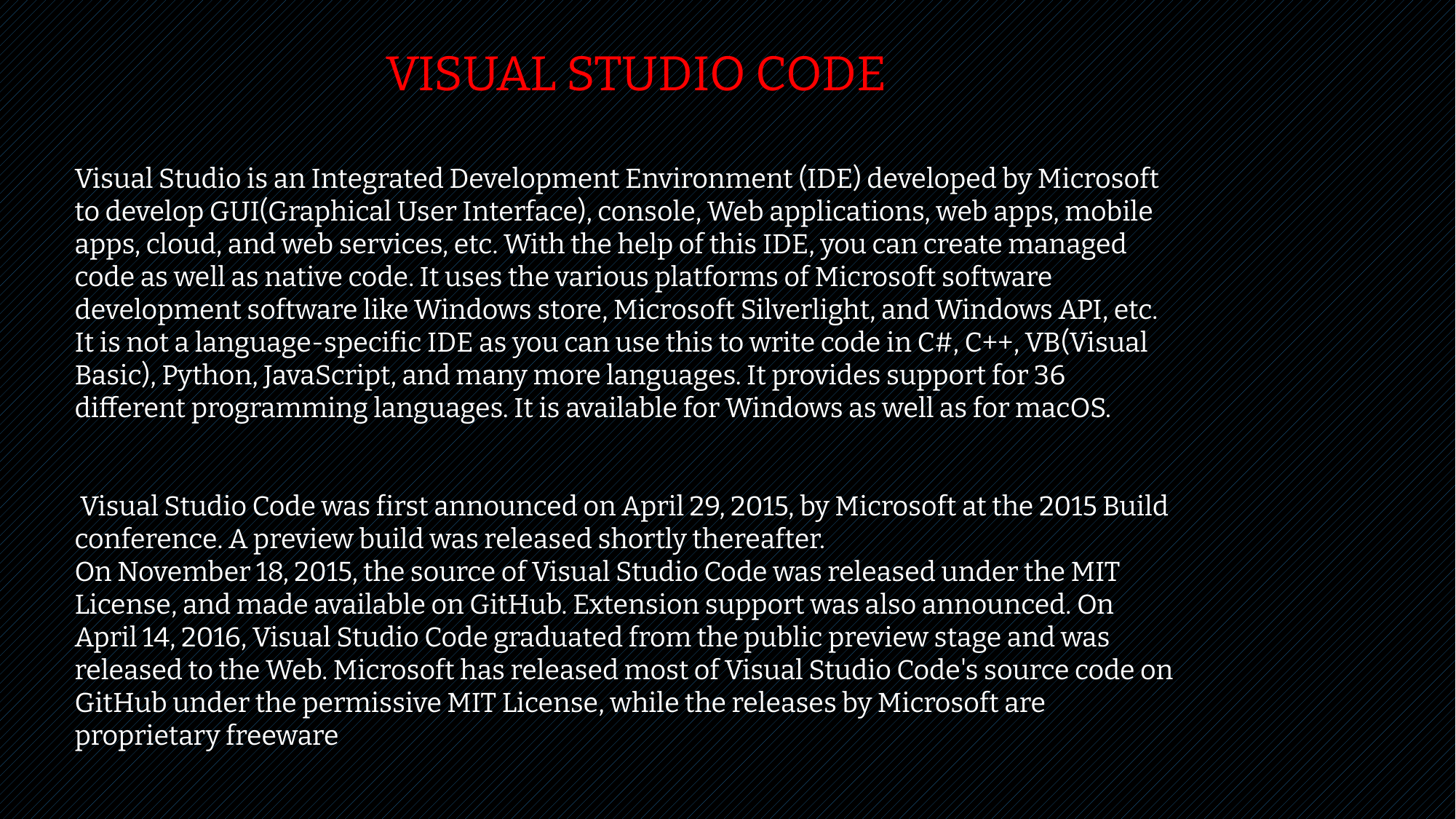

VISUAL STUDIO CODE

Visual Studio is an Integrated Development Environment (IDE) developed by Microsoft to develop GUI(Graphical User Interface), console, Web applications, web apps, mobile apps, cloud, and web services, etc. With the help of this IDE, you can create managed code as well as native code. It uses the various platforms of Microsoft software development software like Windows store, Microsoft Silverlight, and Windows API, etc. It is not a language-specific IDE as you can use this to write code in C#, C++, VB(Visual Basic), Python, JavaScript, and many more languages. It provides support for 36 different programming languages. It is available for Windows as well as for macOS.

 Visual Studio Code was first announced on April 29, 2015, by Microsoft at the 2015 Build conference. A preview build was released shortly thereafter.
On November 18, 2015, the source of Visual Studio Code was released under the MIT License, and made available on GitHub. Extension support was also announced. On April 14, 2016, Visual Studio Code graduated from the public preview stage and was released to the Web. Microsoft has released most of Visual Studio Code's source code on GitHub under the permissive MIT License, while the releases by Microsoft are proprietary freeware